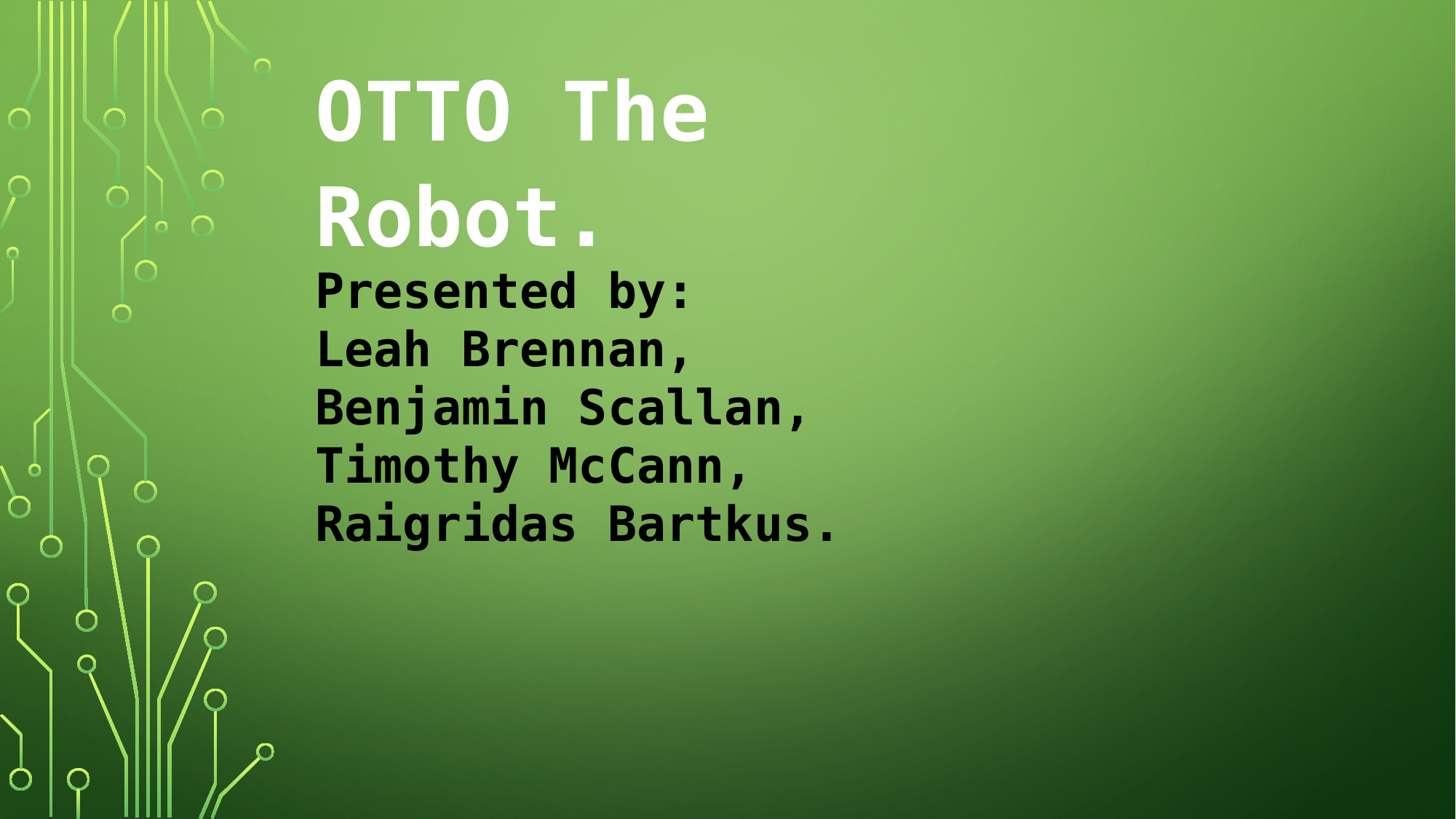

OTTO The Robot.
Presented by:
Leah Brennan,
Benjamin Scallan,
Timothy McCann,
Raigridas Bartkus.